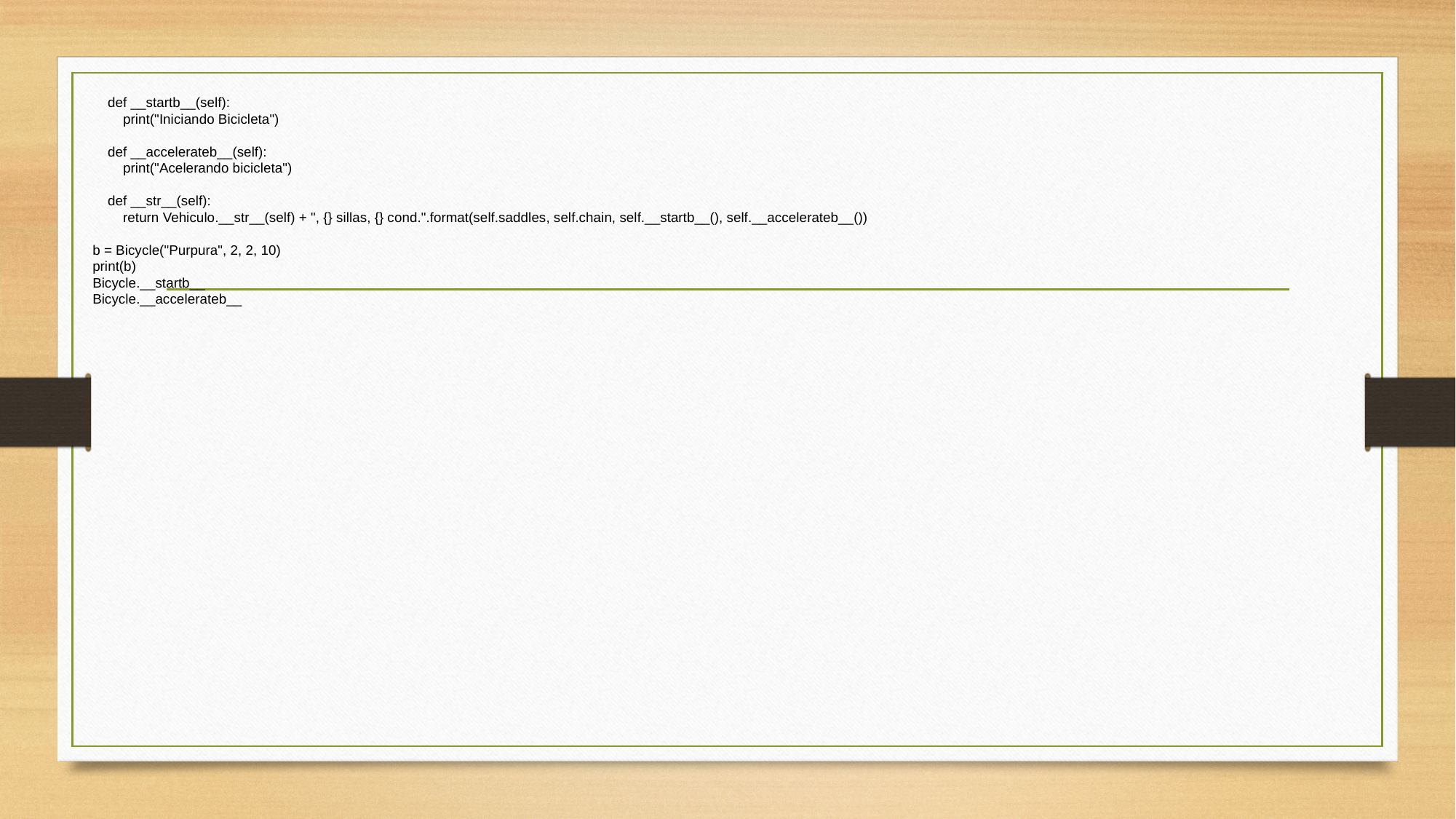

def __startb__(self):
        print("Iniciando Bicicleta")
    def __accelerateb__(self):
        print("Acelerando bicicleta")
    def __str__(self):
        return Vehiculo.__str__(self) + ", {} sillas, {} cond.".format(self.saddles, self.chain, self.__startb__(), self.__accelerateb__())
b = Bicycle("Purpura", 2, 2, 10)
print(b)
Bicycle.__startb__
Bicycle.__accelerateb__